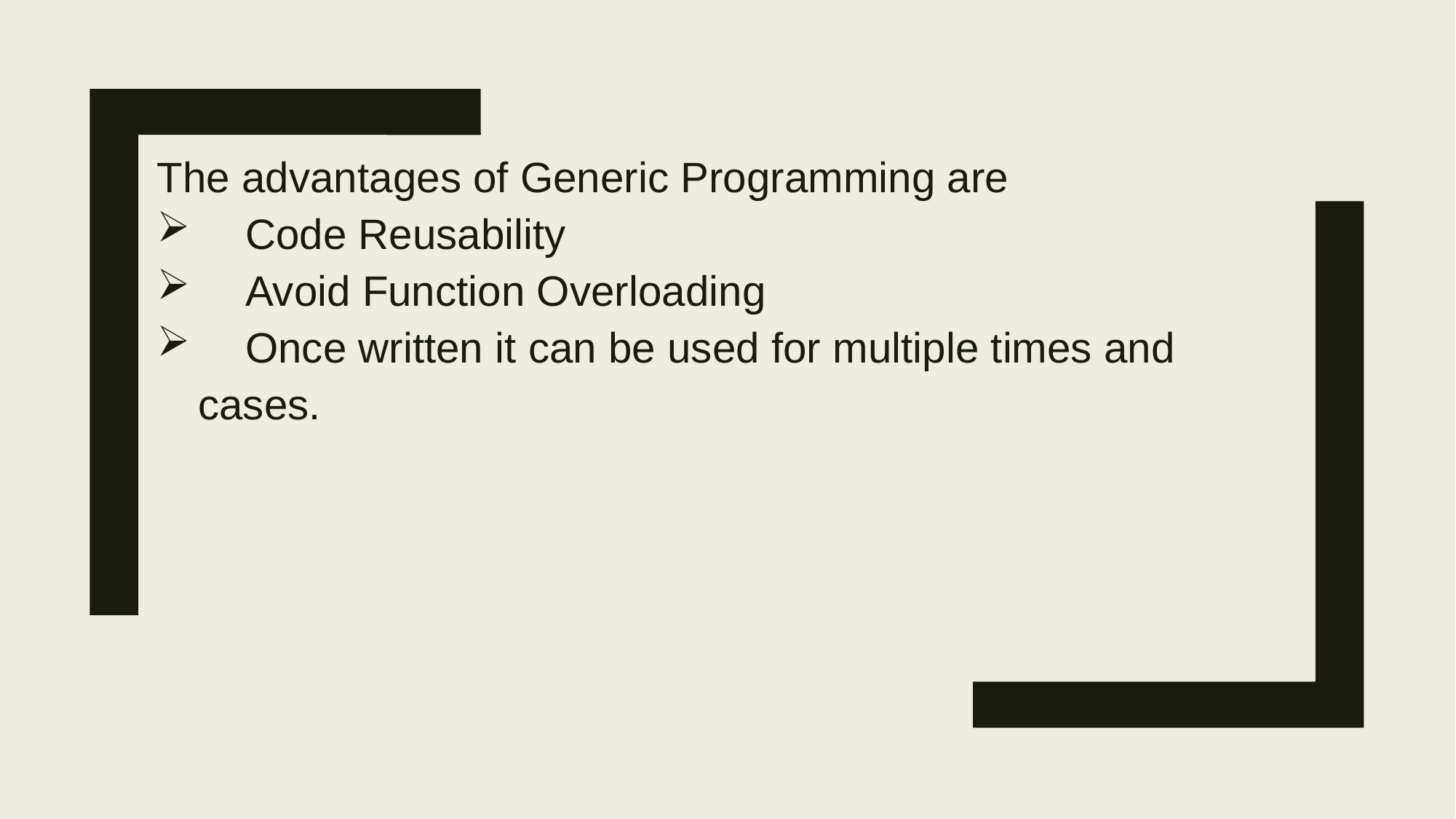

The advantages of Generic Programming are
    Code Reusability
    Avoid Function Overloading
    Once written it can be used for multiple times and cases.